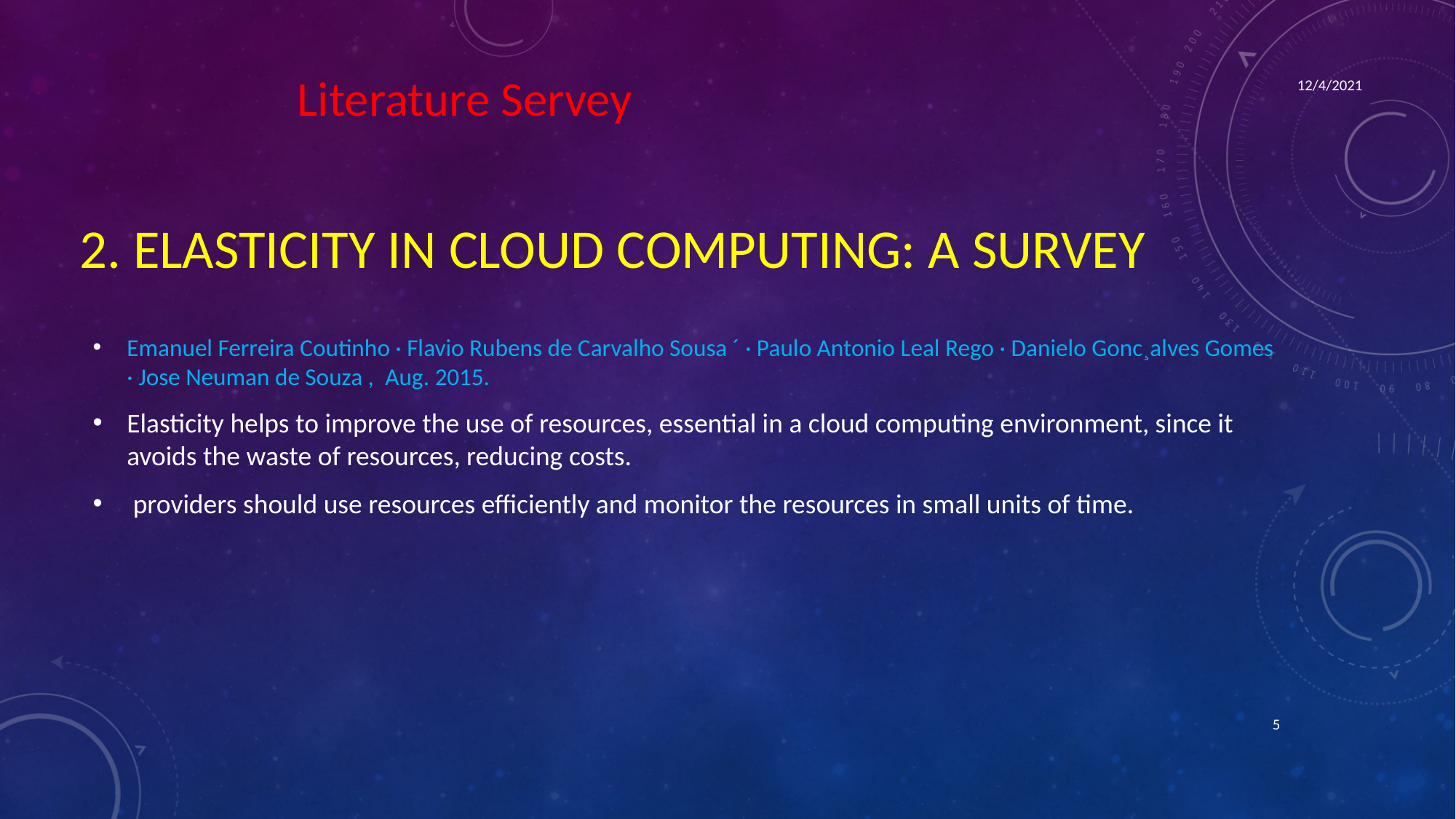

Literature Servey
12/4/2021
# 2. Elasticity in cloud computing: a survey
Emanuel Ferreira Coutinho · Flavio Rubens de Carvalho Sousa ´ · Paulo Antonio Leal Rego · Danielo Gonc¸alves Gomes · Jose Neuman de Souza ,  Aug. 2015.
Elasticity helps to improve the use of resources, essential in a cloud computing environment, since it avoids the waste of resources, reducing costs.
 providers should use resources efficiently and monitor the resources in small units of time.

5